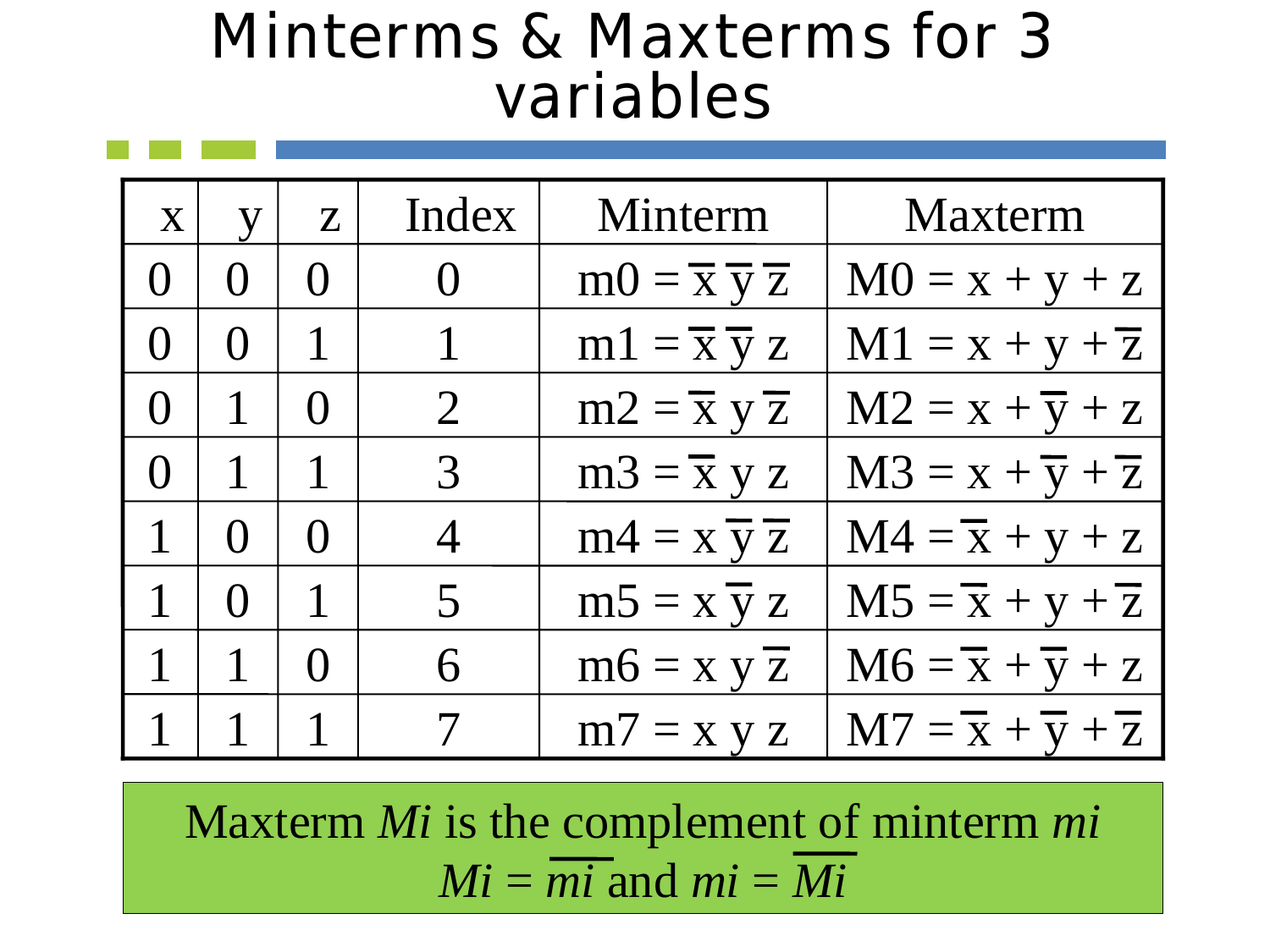

# Minterms & Maxterms for 3 variables
x

y

z

Index

Minterm

Maxterm

0

0
0
0
m0 = x y z
M0 = x + y + z

0

0
1
1
m1 = x y z
M1 = x + y + z

0

1
0
2
m2 = x y z
M2 = x + y + z

0

1
1
3
m3 = x y z
M3 = x + y + z

1

0
0
4
m4 = x y z
M4 = x + y + z

1

0
1
5
m5 = x y z
M5 = x + y + z

1

1
0
6
m6 = x y z
M6 = x + y + z

1

1
1
7
m7 = x y z
M7 = x + y + z

Maxterm Mi is the complement of minterm mi
Mi = mi and mi = Mi